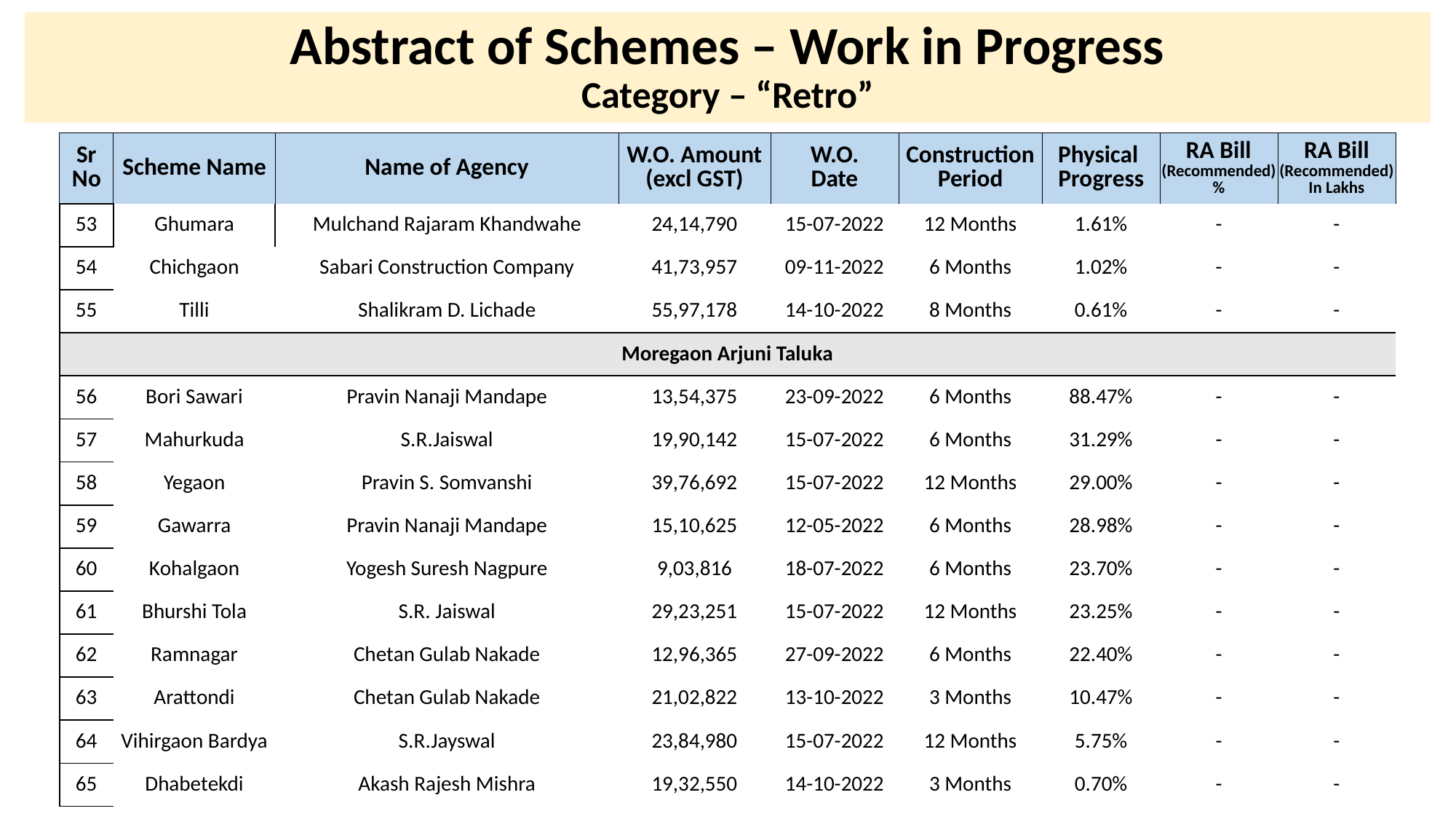

# Abstract of Schemes – Work in Progress Category – “Retro”
| Sr No | Scheme Name | Name of Agency | W.O. Amount (excl GST) | W.O. Date | Construction Period | Physical Progress | RA Bill (Recommended) % | RA Bill (Recommended) In Lakhs |
| --- | --- | --- | --- | --- | --- | --- | --- | --- |
| 53 | Ghumara | Mulchand Rajaram Khandwahe | 24,14,790 | 15-07-2022 | 12 Months | 1.61% | - | - |
| --- | --- | --- | --- | --- | --- | --- | --- | --- |
| 54 | Chichgaon | Sabari Construction Company | 41,73,957 | 09-11-2022 | 6 Months | 1.02% | - | - |
| 55 | Tilli | Shalikram D. Lichade | 55,97,178 | 14-10-2022 | 8 Months | 0.61% | - | - |
| Moregaon Arjuni Taluka | Moregaon Arjuni Taluka |  |  |  |  |  |  |  |
| 56 | Bori Sawari | Pravin Nanaji Mandape | 13,54,375 | 23-09-2022 | 6 Months | 88.47% | - | - |
| 57 | Mahurkuda | S.R.Jaiswal | 19,90,142 | 15-07-2022 | 6 Months | 31.29% | - | - |
| 58 | Yegaon | Pravin S. Somvanshi | 39,76,692 | 15-07-2022 | 12 Months | 29.00% | - | - |
| 59 | Gawarra | Pravin Nanaji Mandape | 15,10,625 | 12-05-2022 | 6 Months | 28.98% | - | - |
| 60 | Kohalgaon | Yogesh Suresh Nagpure | 9,03,816 | 18-07-2022 | 6 Months | 23.70% | - | - |
| 61 | Bhurshi Tola | S.R. Jaiswal | 29,23,251 | 15-07-2022 | 12 Months | 23.25% | - | - |
| 62 | Ramnagar | Chetan Gulab Nakade | 12,96,365 | 27-09-2022 | 6 Months | 22.40% | - | - |
| 63 | Arattondi | Chetan Gulab Nakade | 21,02,822 | 13-10-2022 | 3 Months | 10.47% | - | - |
| 64 | Vihirgaon Bardya | S.R.Jayswal | 23,84,980 | 15-07-2022 | 12 Months | 5.75% | - | - |
| 65 | Dhabetekdi | Akash Rajesh Mishra | 19,32,550 | 14-10-2022 | 3 Months | 0.70% | - | - |